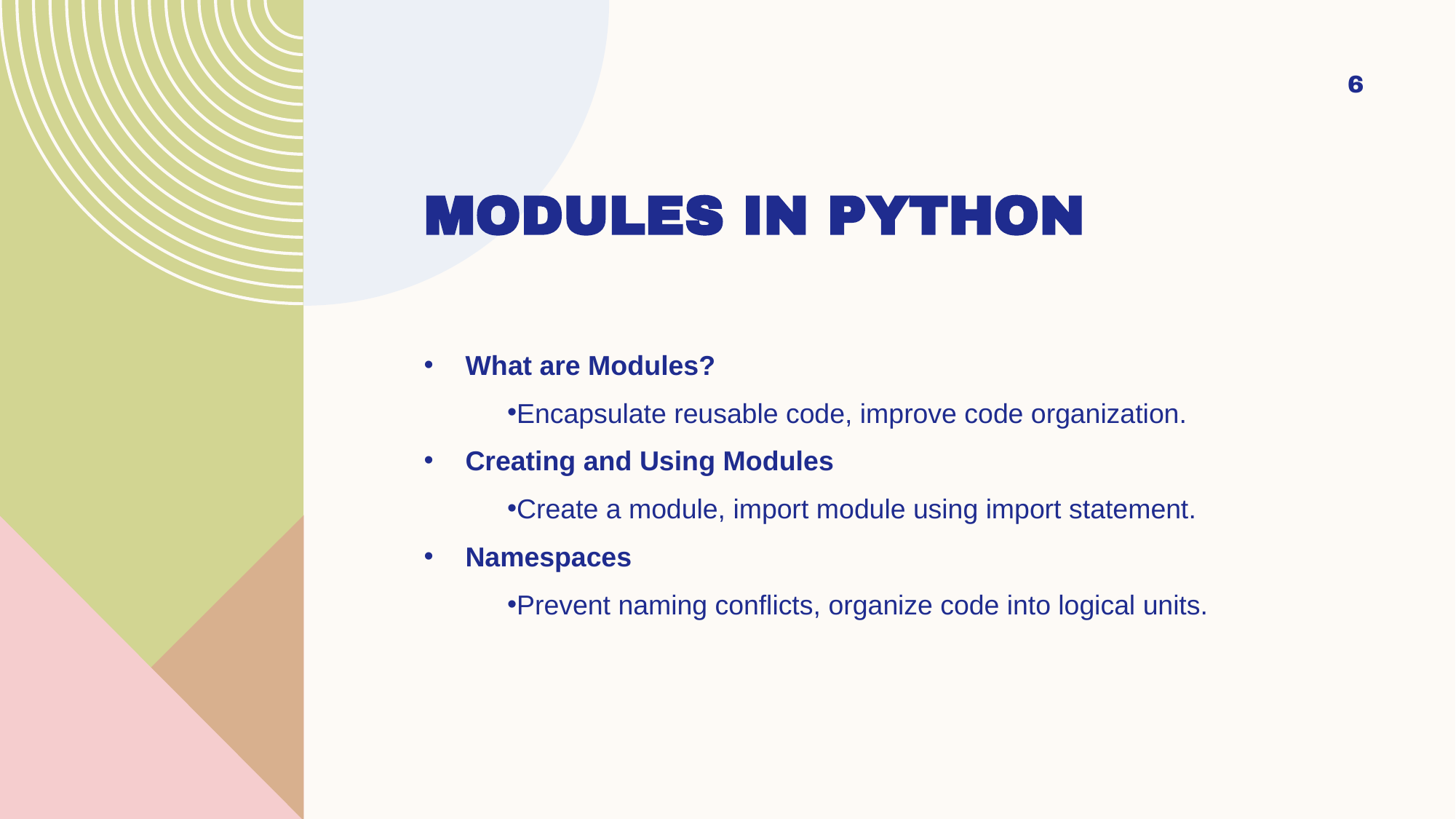

6
# Modules in python
What are Modules?
Encapsulate reusable code, improve code organization.
Creating and Using Modules
Create a module, import module using import statement.
Namespaces
Prevent naming conflicts, organize code into logical units.